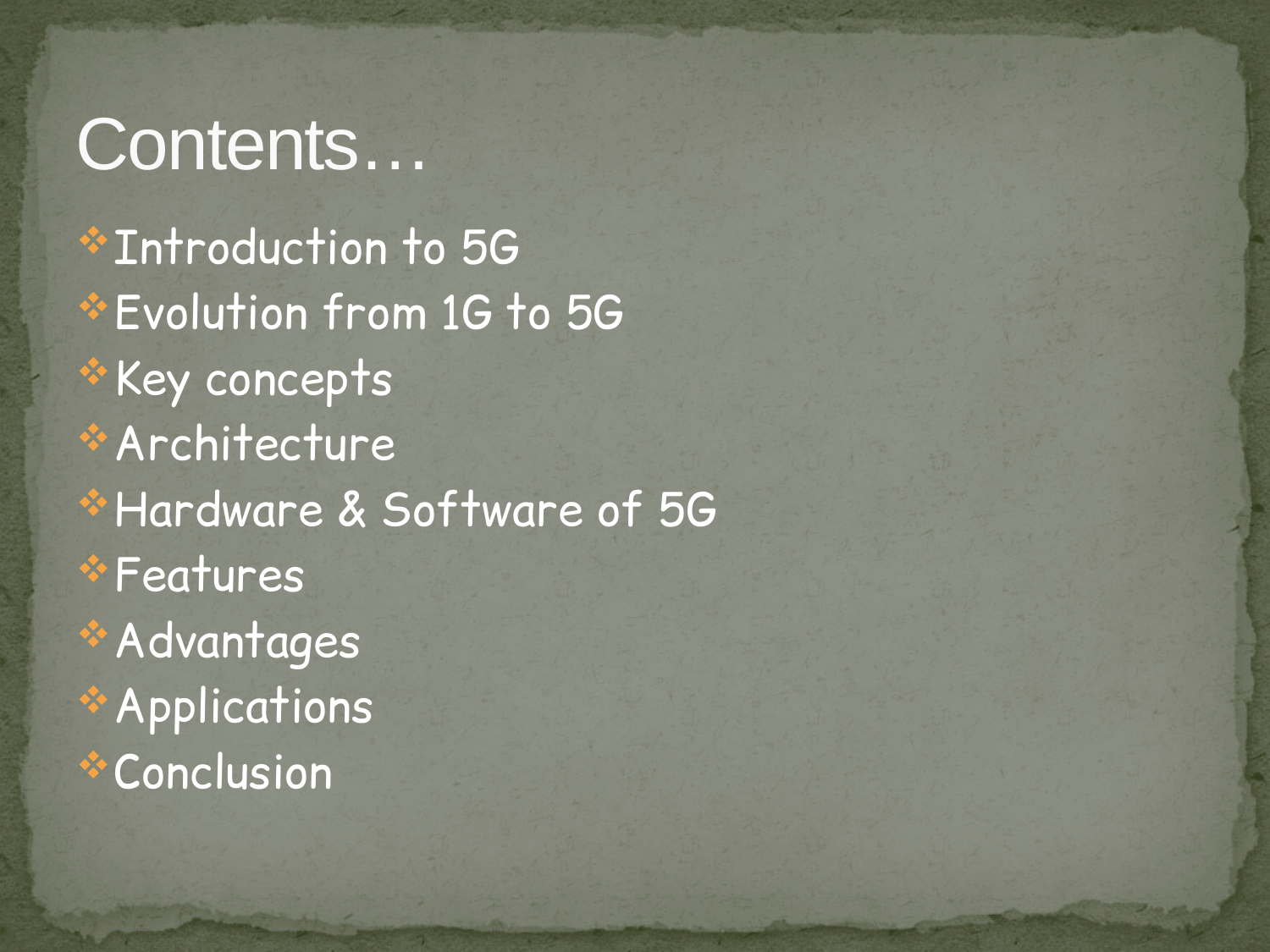

# Contents…
Introduction to 5G
Evolution from 1G to 5G
Key concepts
Architecture
Hardware & Software of 5G
Features
Advantages
Applications
Conclusion